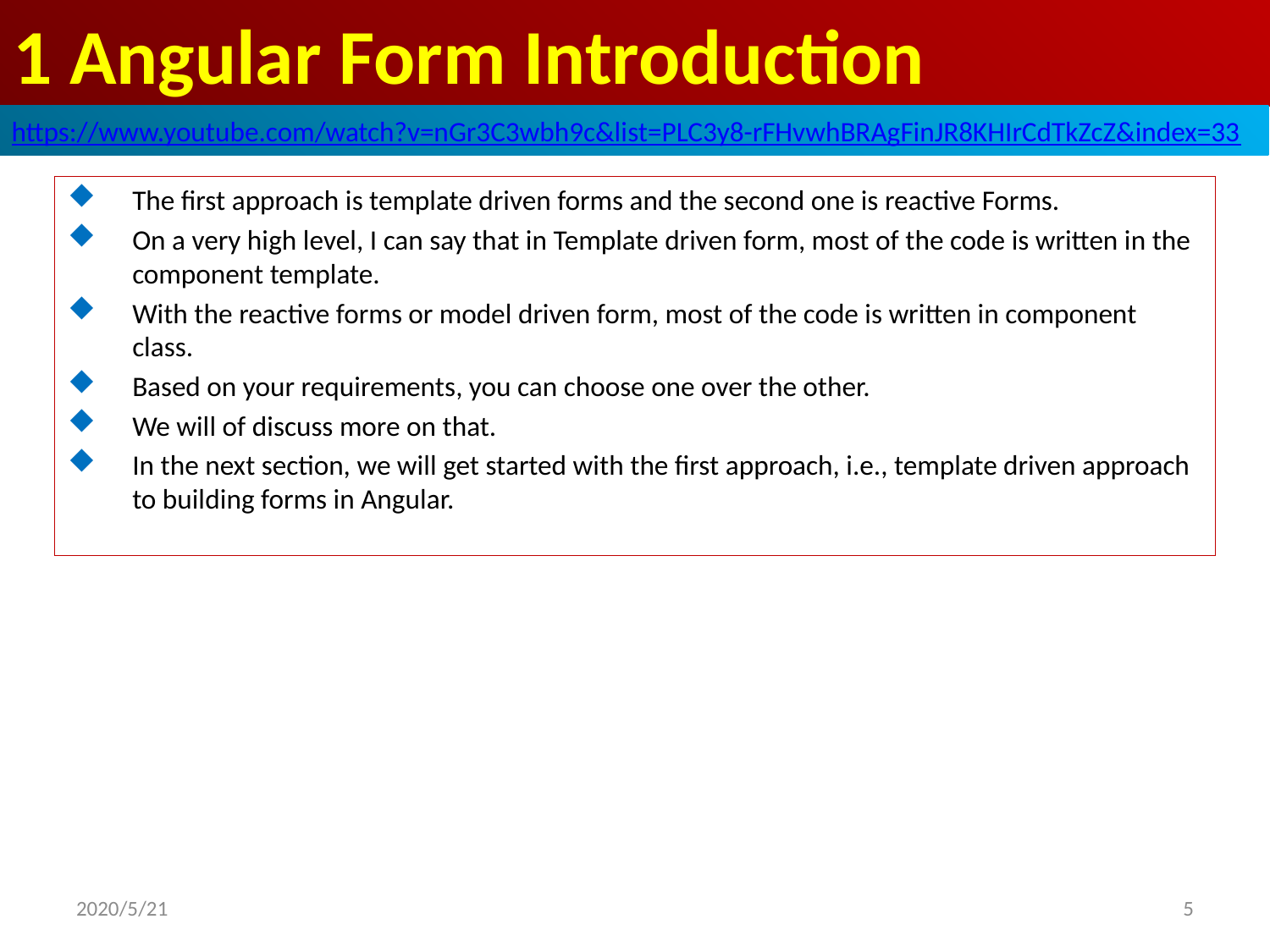

# 1 Angular Form Introduction
https://www.youtube.com/watch?v=nGr3C3wbh9c&list=PLC3y8-rFHvwhBRAgFinJR8KHIrCdTkZcZ&index=33
The first approach is template driven forms and the second one is reactive Forms.
On a very high level, I can say that in Template driven form, most of the code is written in the component template.
With the reactive forms or model driven form, most of the code is written in component class.
Based on your requirements, you can choose one over the other.
We will of discuss more on that.
In the next section, we will get started with the first approach, i.e., template driven approach to building forms in Angular.

5
2020/5/21